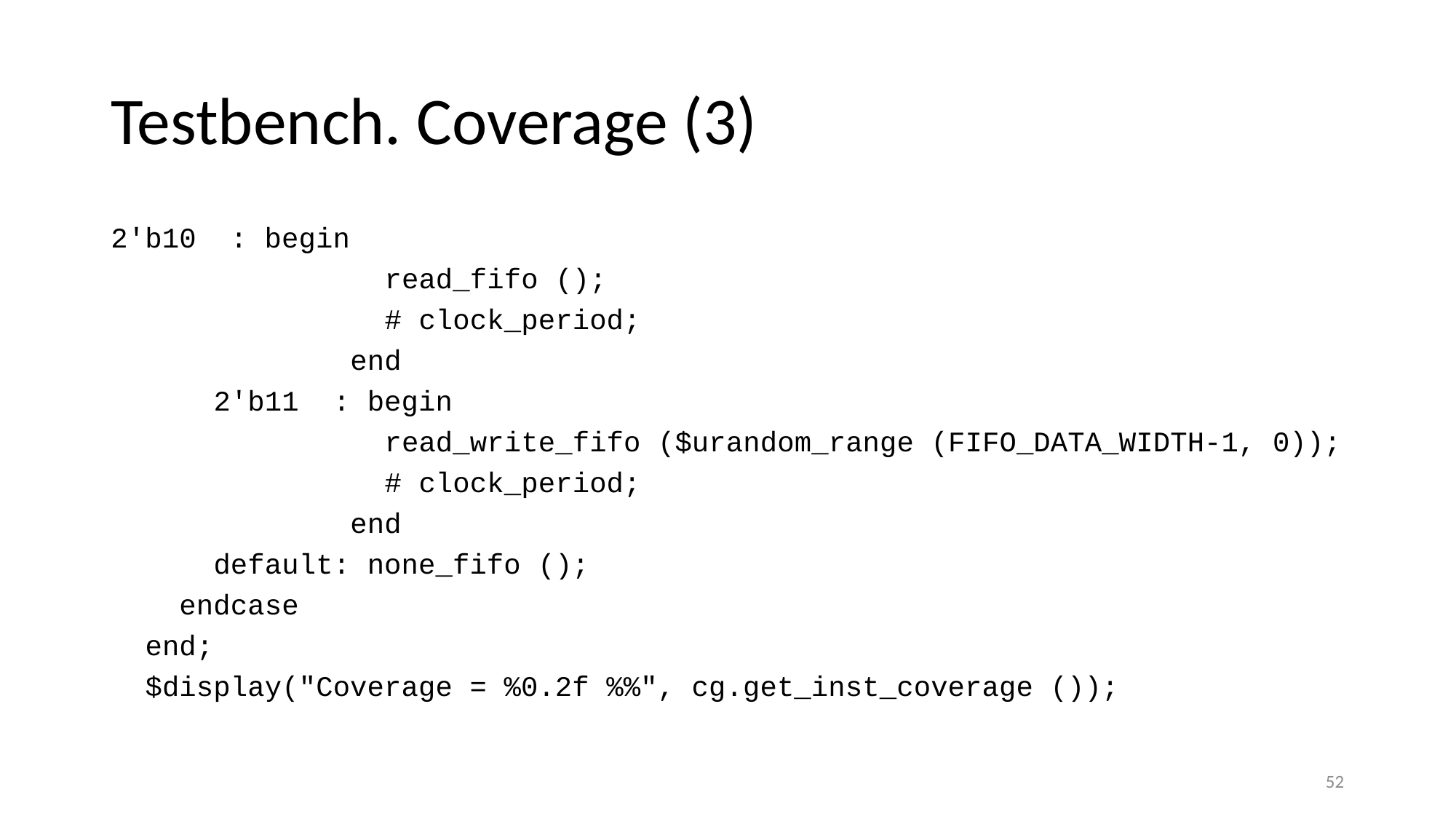

# Testbench. Coverage (3)
2'b10  : begin
                read_fifo ();
                # clock_period;
              end
      2'b11  : begin
                read_write_fifo ($urandom_range (FIFO_DATA_WIDTH-1, 0));
                # clock_period;
              end
      default: none_fifo ();
    endcase
  end;
  $display("Coverage = %0.2f %%", cg.get_inst_coverage ());
52